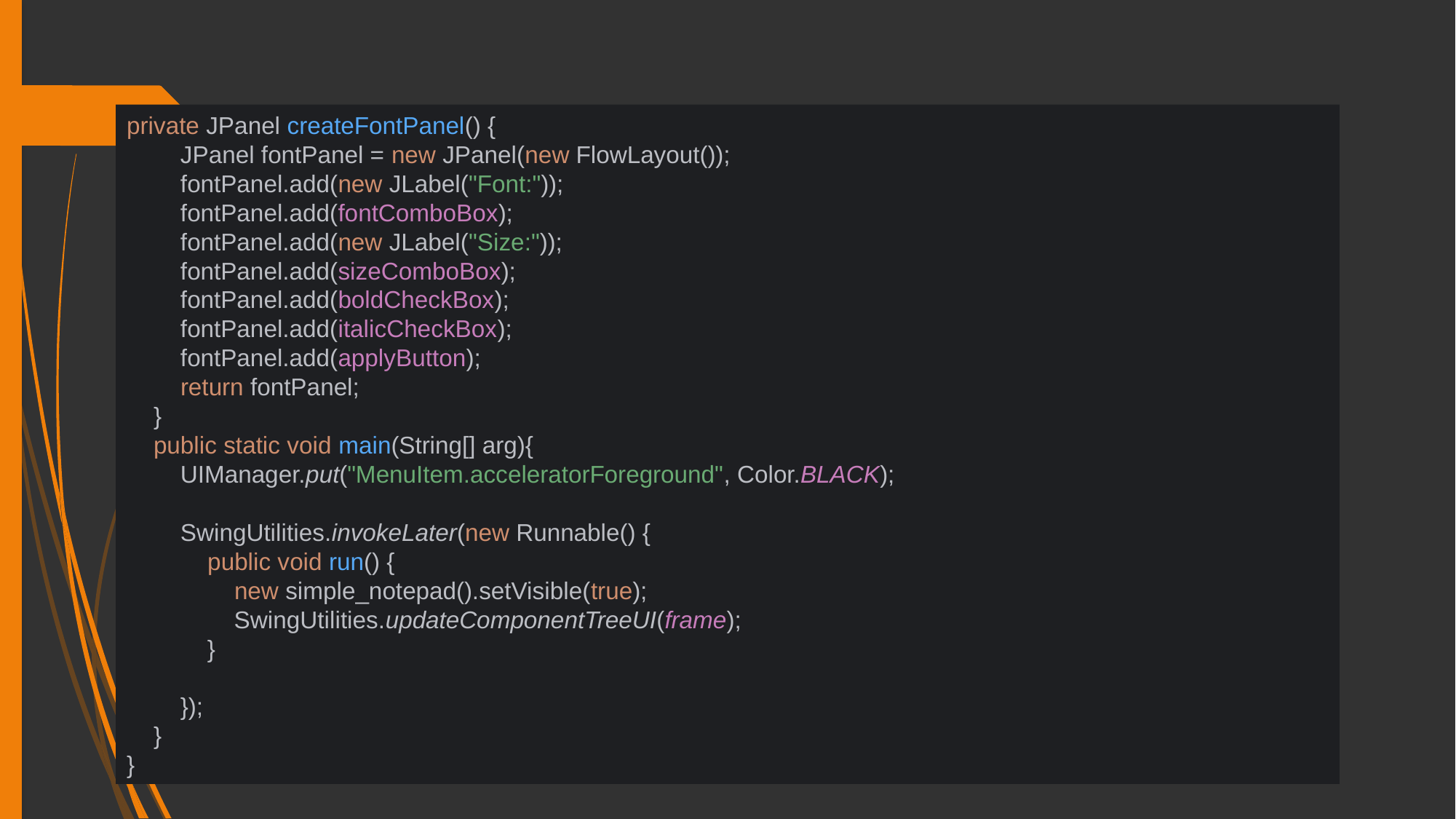

private JPanel createFontPanel() {
        JPanel fontPanel = new JPanel(new FlowLayout());
        fontPanel.add(new JLabel("Font:"));
        fontPanel.add(fontComboBox);
        fontPanel.add(new JLabel("Size:"));
        fontPanel.add(sizeComboBox);
        fontPanel.add(boldCheckBox);
        fontPanel.add(italicCheckBox);
        fontPanel.add(applyButton);
        return fontPanel;
    }
    public static void main(String[] arg){
        UIManager.put("MenuItem.acceleratorForeground", Color.BLACK);
        SwingUtilities.invokeLater(new Runnable() {
            public void run() {
                new simple_notepad().setVisible(true);
                SwingUtilities.updateComponentTreeUI(frame);
            }
        });
    }
}